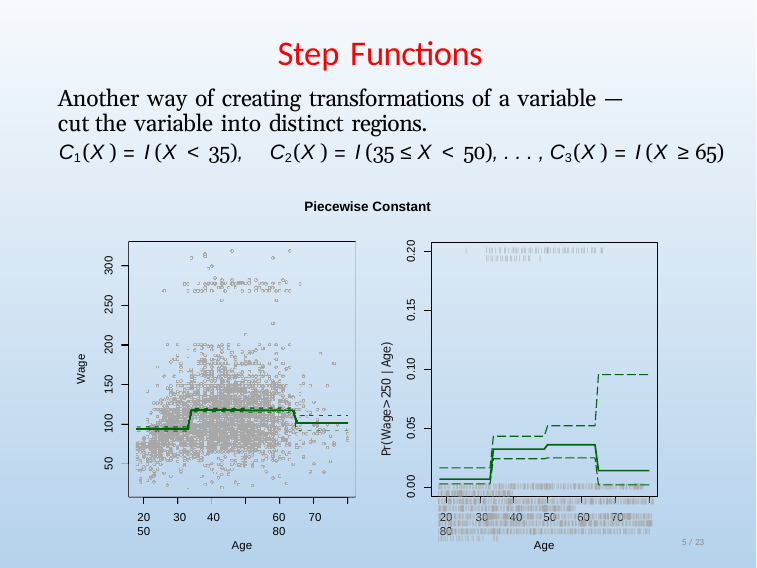

# Step Functions
Another way of creating transformations of a variable — cut the variable into distinct regions.
C1(X) = I(X < 35),
C2(X) = I(35 ≤ X < 50), . . . , C3(X) = I(X ≥ 65)

Piecewise Constant
0.20

|
| ||| | || || | ||||| |||| ||| ||| | ||||||| || || ||||| || || ||| | ||||  ||| || || || || ||| || || | || ||     |

300
200      250
0.15

Pr(Wage>250 | Age)
Wage
0.10

150

100
0.05

50

0.00
||||||||||| |||||||||||||||||||||||||||||||||| |||||||||||||||||||||||||||||||||||||||||||||||||||||||||||||||||||||||||||||||||||| ||||||||||||||||||||||||||||||||||||||||||||||||||||||||||||||| ||||||||||||||||||||||||||||||||||||||||||| ||||||||||||||||||||||||||||||||||||||||||||||||||||||||||||||||||||||||||||||||||||||||||||||||||||||||||||||||||||||||||||||||||| |||||||||||||||||||||||||||||||||||||||||||||||||||||||||||||||||||||||||||||||||||||||||||||||||||||||||||||||||||||||||||||||||||||||||||||||||||||||||||||||||||||||||||||||||||||||||||||||||||||||||||||||||||||||||||||||||||||||||||||||||||||||||||||||||||||||||||||||||||||||||||||||||||||||||||||||||||||||||||||||||||||||||||||||||||||||||||||||||||||||||||||||||||||||||||||||||||||||||||||||||||||||||||||||||||||||||||||||||||||||||||||||||||||||||||||||||||||||||||||||||||||||||||||||||||||||||||||||||||||| ||||||||||||||||||||||||||||||||||||||||||||||||||||||||||||||||||||||||||||||||||||||||||||||||||||||||||||||||||||||||||||||||||||||||||||||||||||||||||||||||||||||||||||||||||||||||||||||||||||||||||||||||||||||||||||||||||||||||||||||||||||||||||||||||||||||||||||||||||||||||||||||||||||||||||||||||||||||||||||||||||||||||||||||||||||||||||||||||||||||||||||||||||||||||||||||||||||||||||||||||||||||||||||||||||||||||||||||||||||||||||||||||||||||||||||||||||||||||||||||||||||||||||||||||||||||||||||||||||||||||||||||||||||||||||||||||||||||||||||||||||||||||||||||||||||||||||||||||||||||||||||||||||||||||||||||||||||||||||||||||||||||||||||||||||||||||||||||||||||||||||||||||||||||||||||||||||||||||||||||||||||||||||||||||||||||||||||||||||||||||||||||||||||||||||||||||||||||||||||||||||||||||||||||||||||||||||||||||||||||||||||||||||||||||||||||||||||||||||||||||||| ||||||||||| |||||||||||||||||||| ||||||||||| ||||| |||||| |||||||| ||| ||||| ||| || ||| |     ||||

20	30	40	50
60	70	80
20	30	40	50	60	70	80
5 / 23
Age
Age